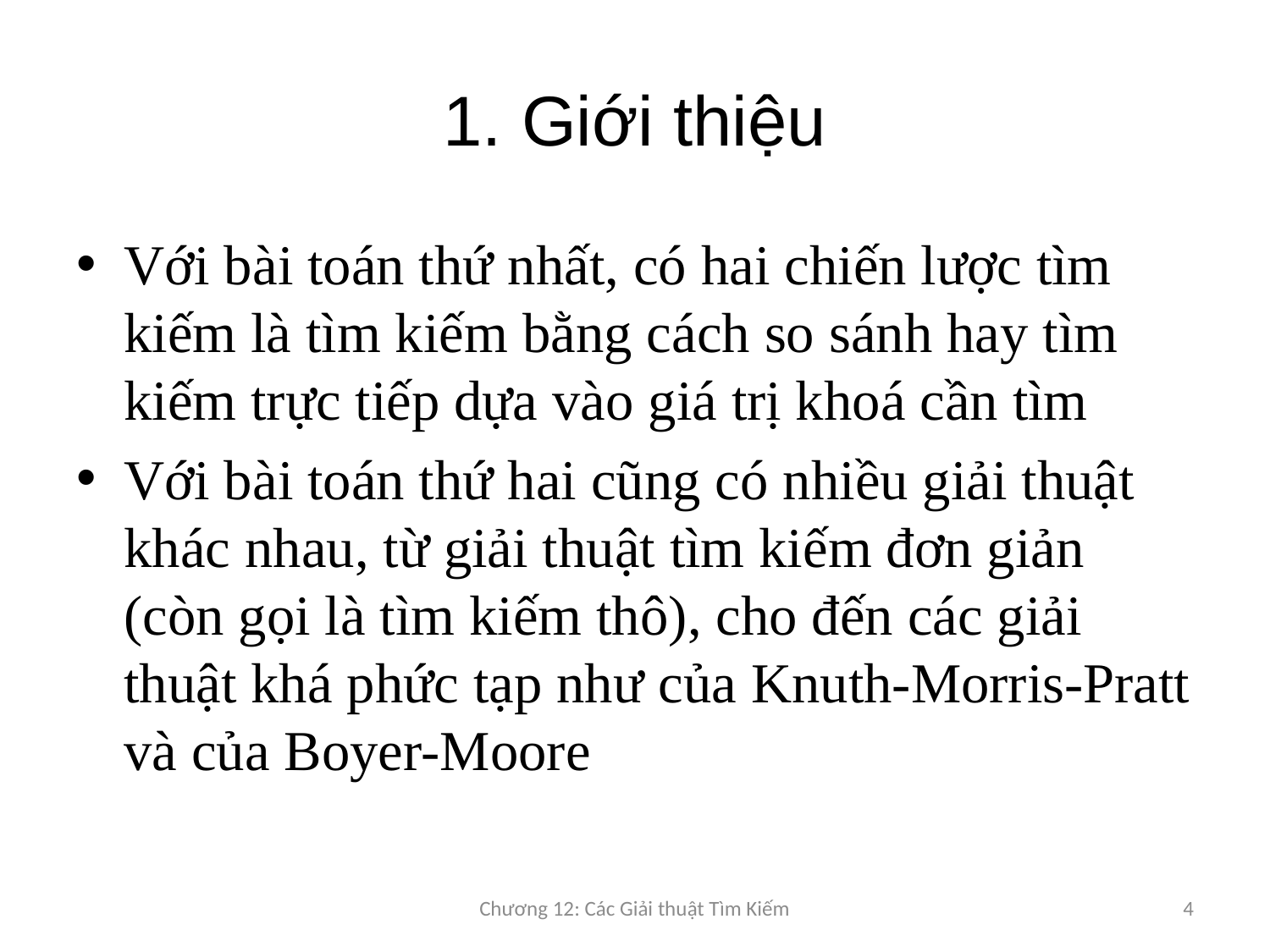

# 1. Giới thiệu
Với bài toán thứ nhất, có hai chiến lược tìm kiếm là tìm kiếm bằng cách so sánh hay tìm kiếm trực tiếp dựa vào giá trị khoá cần tìm
Với bài toán thứ hai cũng có nhiều giải thuật khác nhau, từ giải thuật tìm kiếm đơn giản (còn gọi là tìm kiếm thô), cho đến các giải thuật khá phức tạp như của Knuth-Morris-Pratt và của Boyer-Moore
Chương 12: Các Giải thuật Tìm Kiếm
4